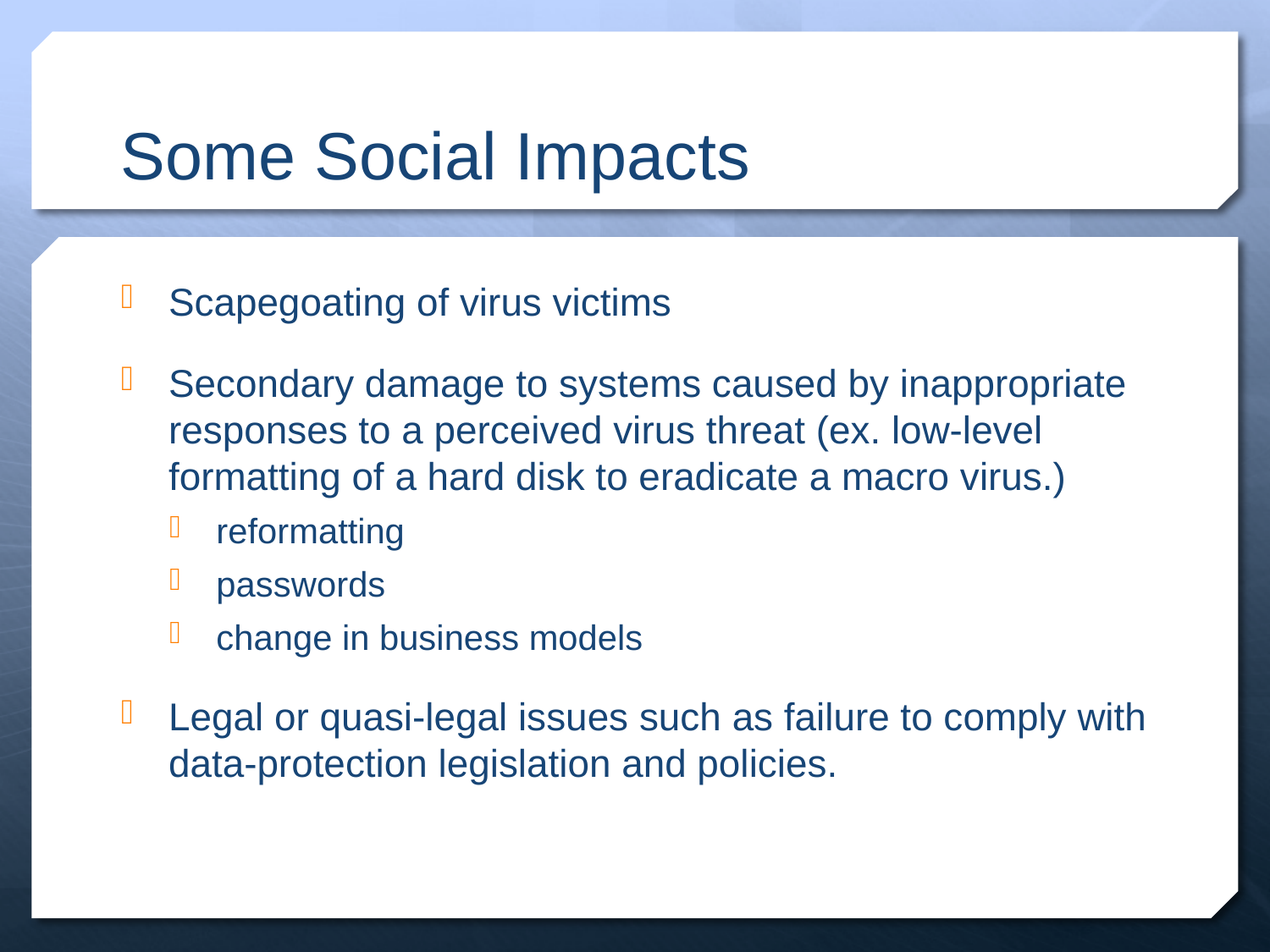

# Some Social Impacts
Scapegoating of virus victims
Secondary damage to systems caused by inappropriate responses to a perceived virus threat (ex. low-level formatting of a hard disk to eradicate a macro virus.)
reformatting
passwords
change in business models
Legal or quasi-legal issues such as failure to comply with data-protection legislation and policies.